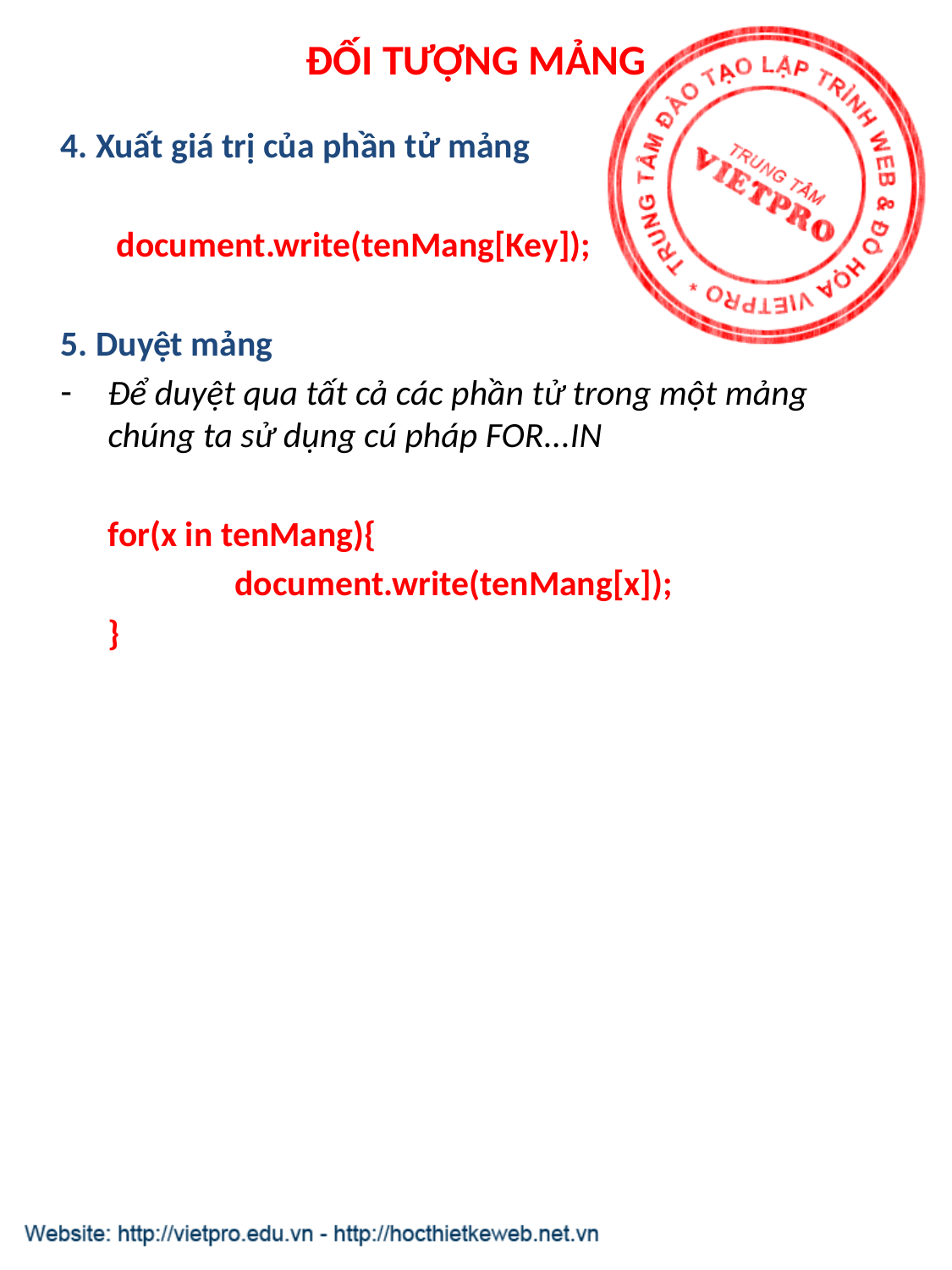

# ĐỐI TƯỢNG MẢNG
4. Xuất giá trị của phần tử mảng

       document.write(tenMang[Key]);

5. Duyệt mảng
Để duyệt qua tất cả các phần tử trong một mảng chúng ta sử dụng cú pháp FOR...IN

	for(x in tenMang){
		document.write(tenMang[x]);
	}